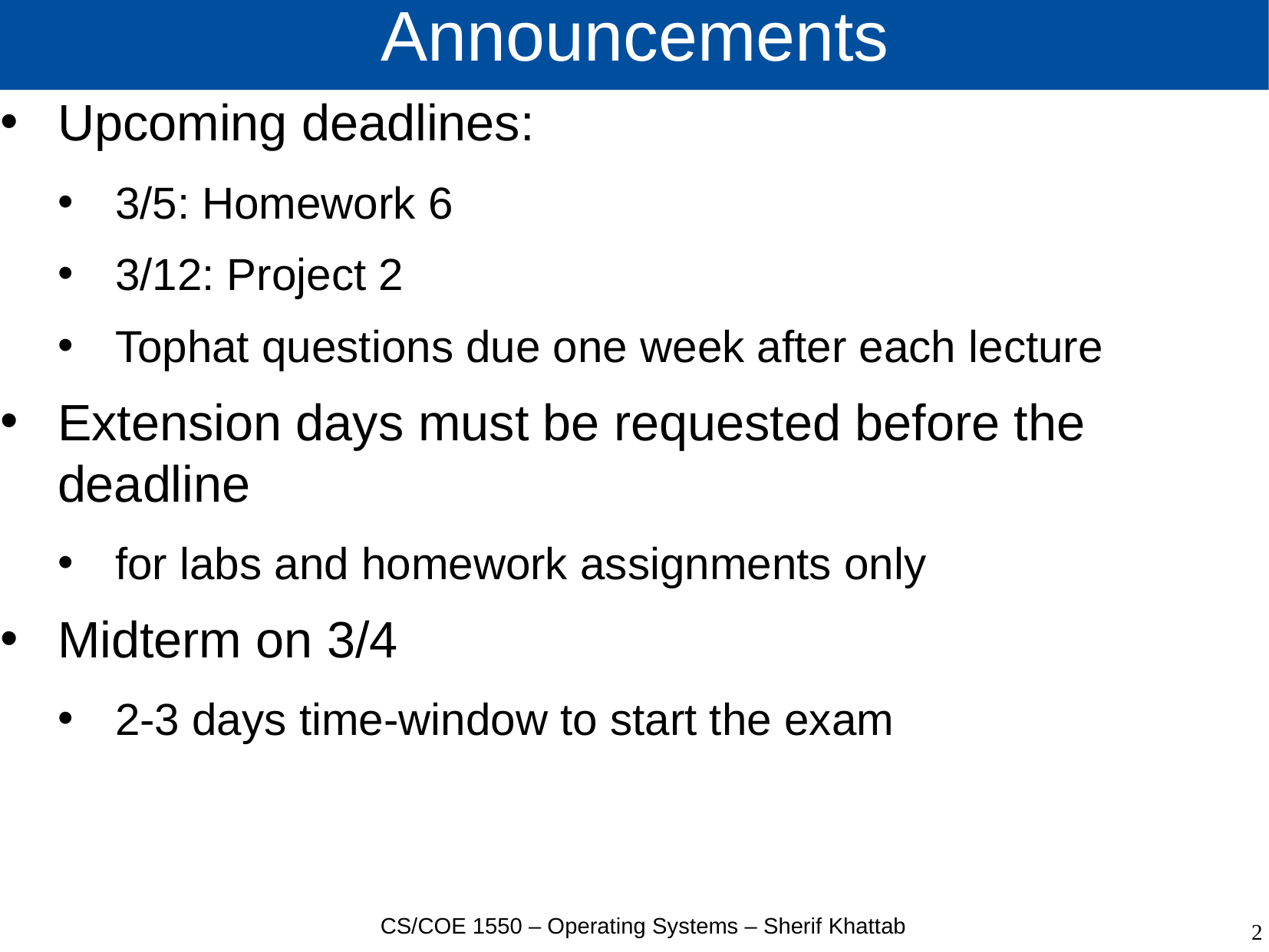

# Announcements
Upcoming deadlines:
3/5: Homework 6
3/12: Project 2
Tophat questions due one week after each lecture
Extension days must be requested before the deadline
for labs and homework assignments only
Midterm on 3/4
2-3 days time-window to start the exam
CS/COE 1550 – Operating Systems – Sherif Khattab
2